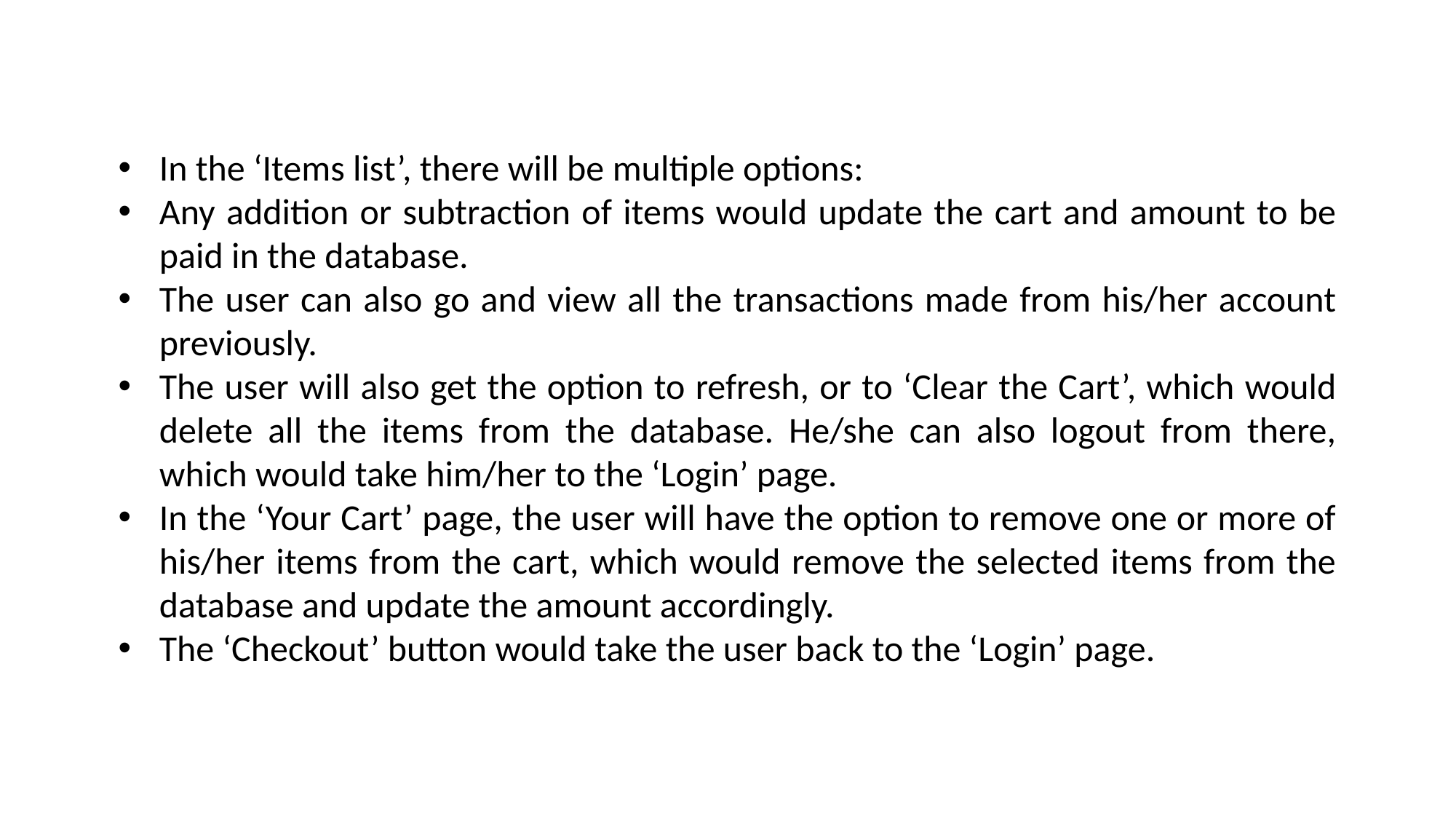

In the ‘Items list’, there will be multiple options:
Any addition or subtraction of items would update the cart and amount to be paid in the database.
The user can also go and view all the transactions made from his/her account previously.
The user will also get the option to refresh, or to ‘Clear the Cart’, which would delete all the items from the database. He/she can also logout from there, which would take him/her to the ‘Login’ page.
In the ‘Your Cart’ page, the user will have the option to remove one or more of his/her items from the cart, which would remove the selected items from the database and update the amount accordingly.
The ‘Checkout’ button would take the user back to the ‘Login’ page.